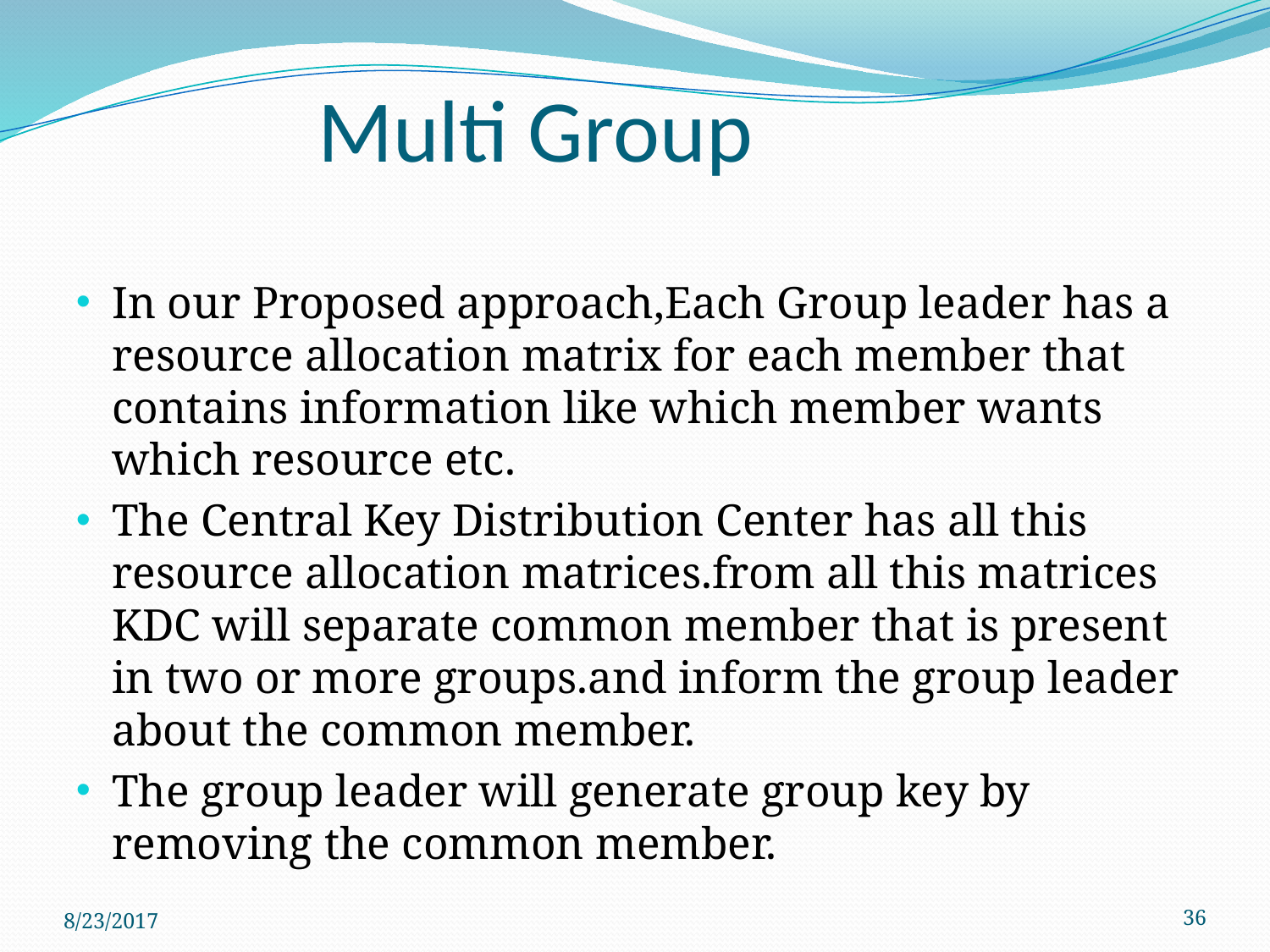

# Multi Group
In our Proposed approach,Each Group leader has a resource allocation matrix for each member that contains information like which member wants which resource etc.
The Central Key Distribution Center has all this resource allocation matrices.from all this matrices KDC will separate common member that is present in two or more groups.and inform the group leader about the common member.
The group leader will generate group key by removing the common member.

8/23/2017

36